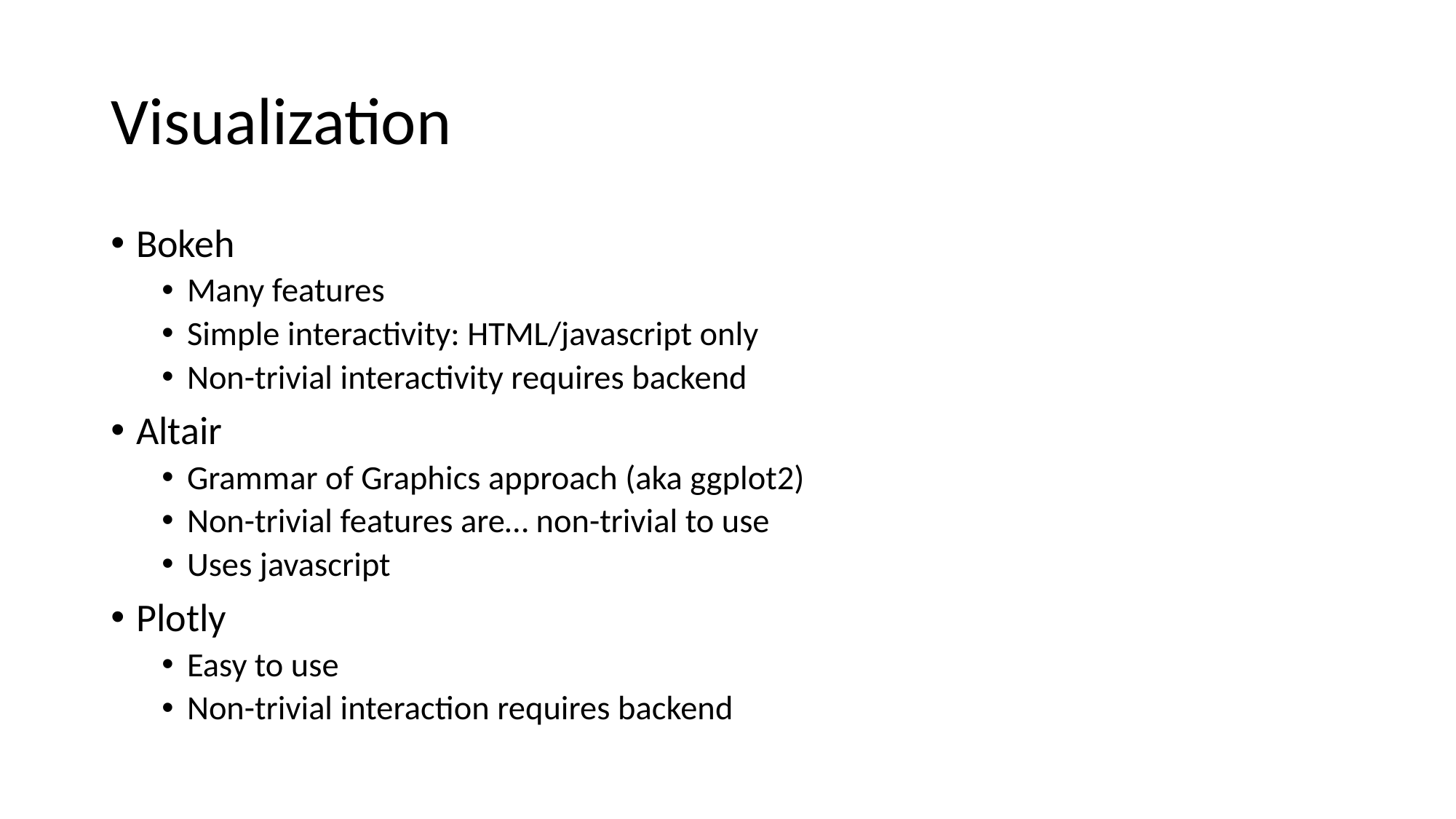

# Visualization
Bokeh
Many features
Simple interactivity: HTML/javascript only
Non-trivial interactivity requires backend
Altair
Grammar of Graphics approach (aka ggplot2)
Non-trivial features are… non-trivial to use
Uses javascript
Plotly
Easy to use
Non-trivial interaction requires backend